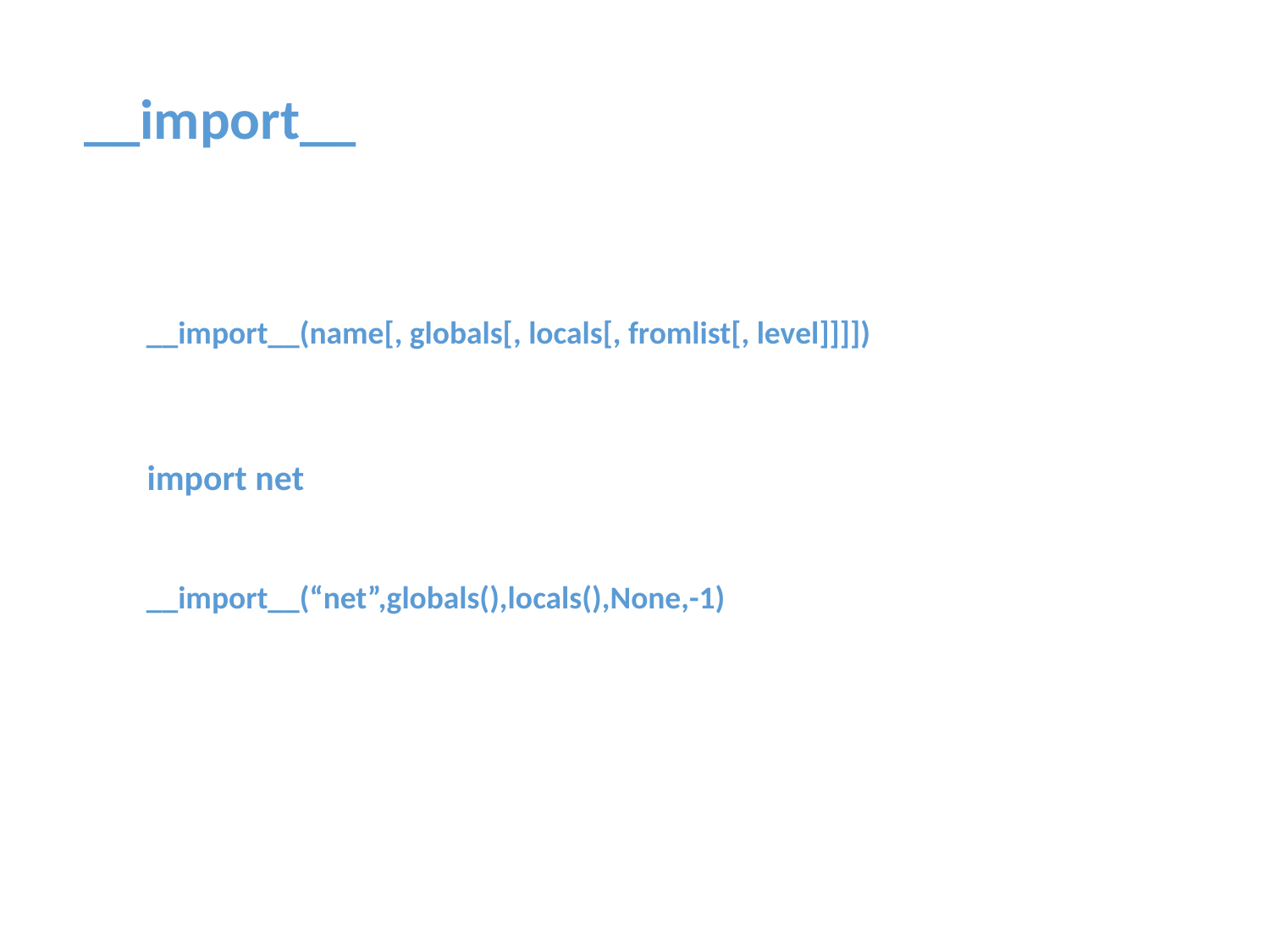

__import__
__import__(name[, globals[, locals[, fromlist[, level]]]])
import net
__import__(“net”,globals(),locals(),None,-1)